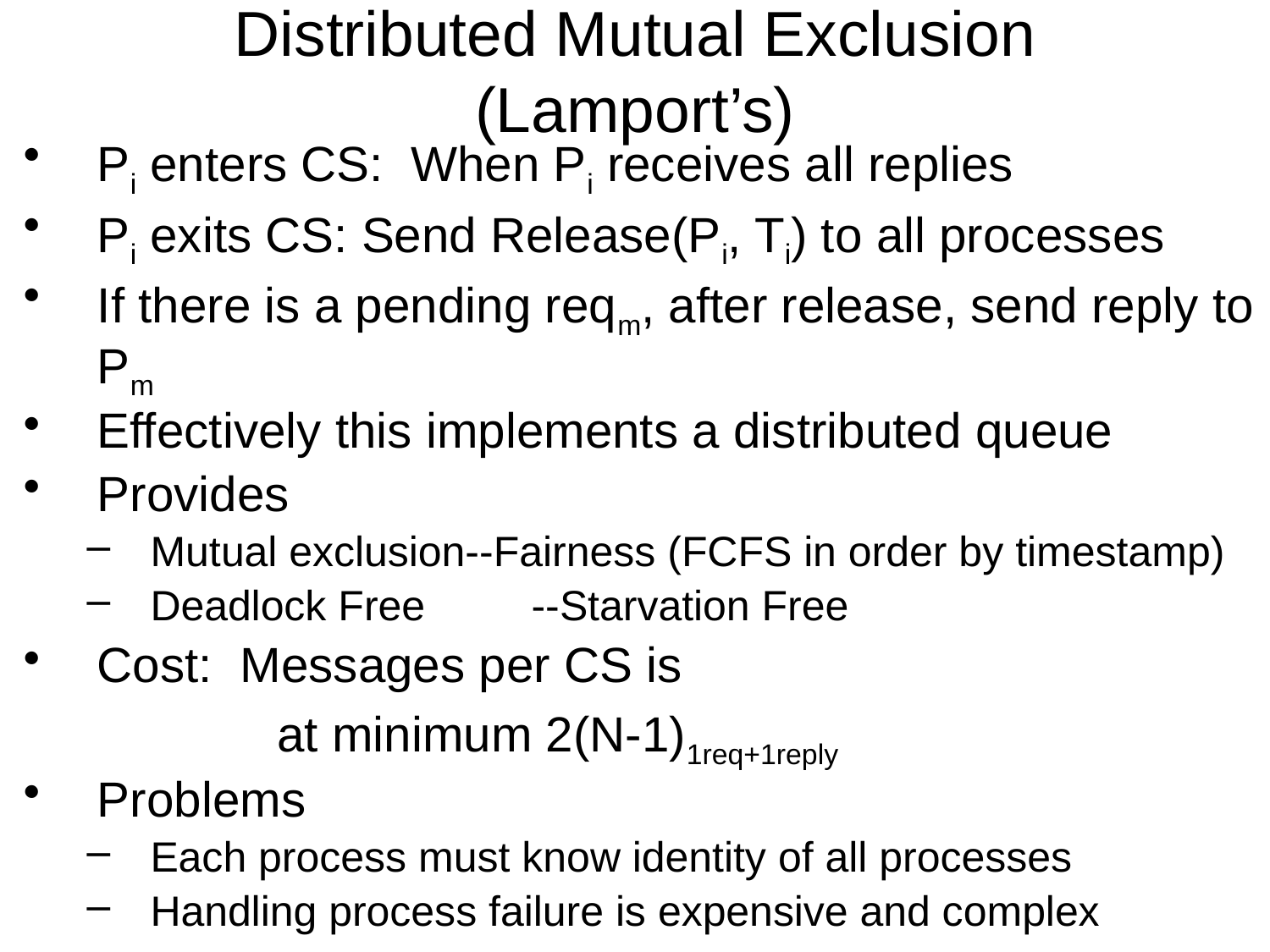

# Distributed Mutual Exclusion (Lamport’s)
Pi enters CS:  When Pi receives all replies
Pi exits CS: Send Release(Pi, Ti) to all processes
If there is a pending reqm, after release, send reply to Pm
Effectively this implements a distributed queue
Provides
Mutual exclusion--Fairness (FCFS in order by timestamp)
Deadlock Free	--Starvation Free
Cost:  Messages per CS is
		at minimum 2(N-1)1req+1reply
Problems
Each process must know identity of all processes
Handling process failure is expensive and complex